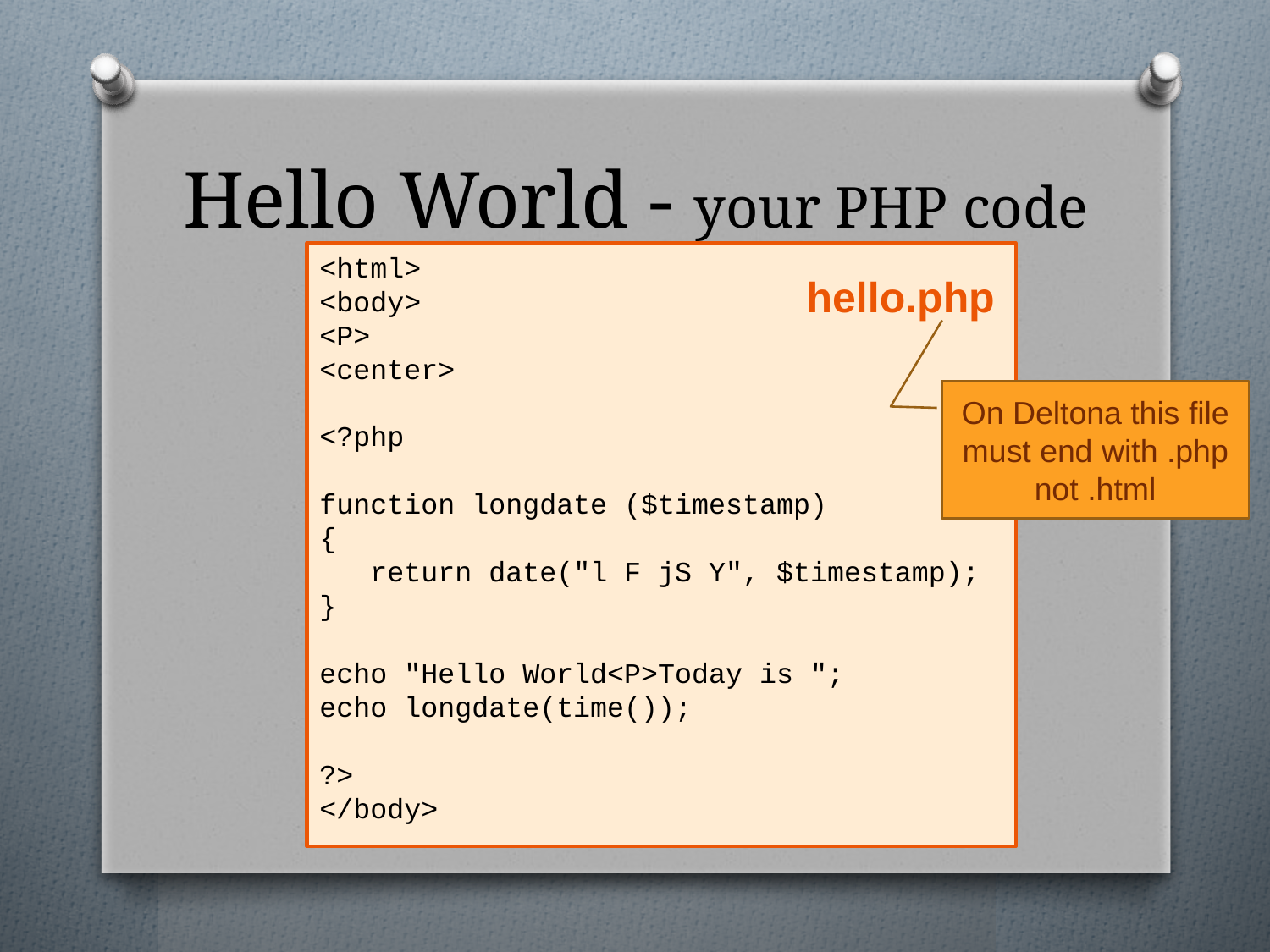

# Hello World - your PHP code
<html>
<body>
<P>
<center>

<?php

function longdate ($timestamp)
{
   return date("l F jS Y", $timestamp);
}

echo "Hello World<P>Today is ";
echo longdate(time());

?>
</body>
hello.php
On Deltona this file must end with .php
not .html